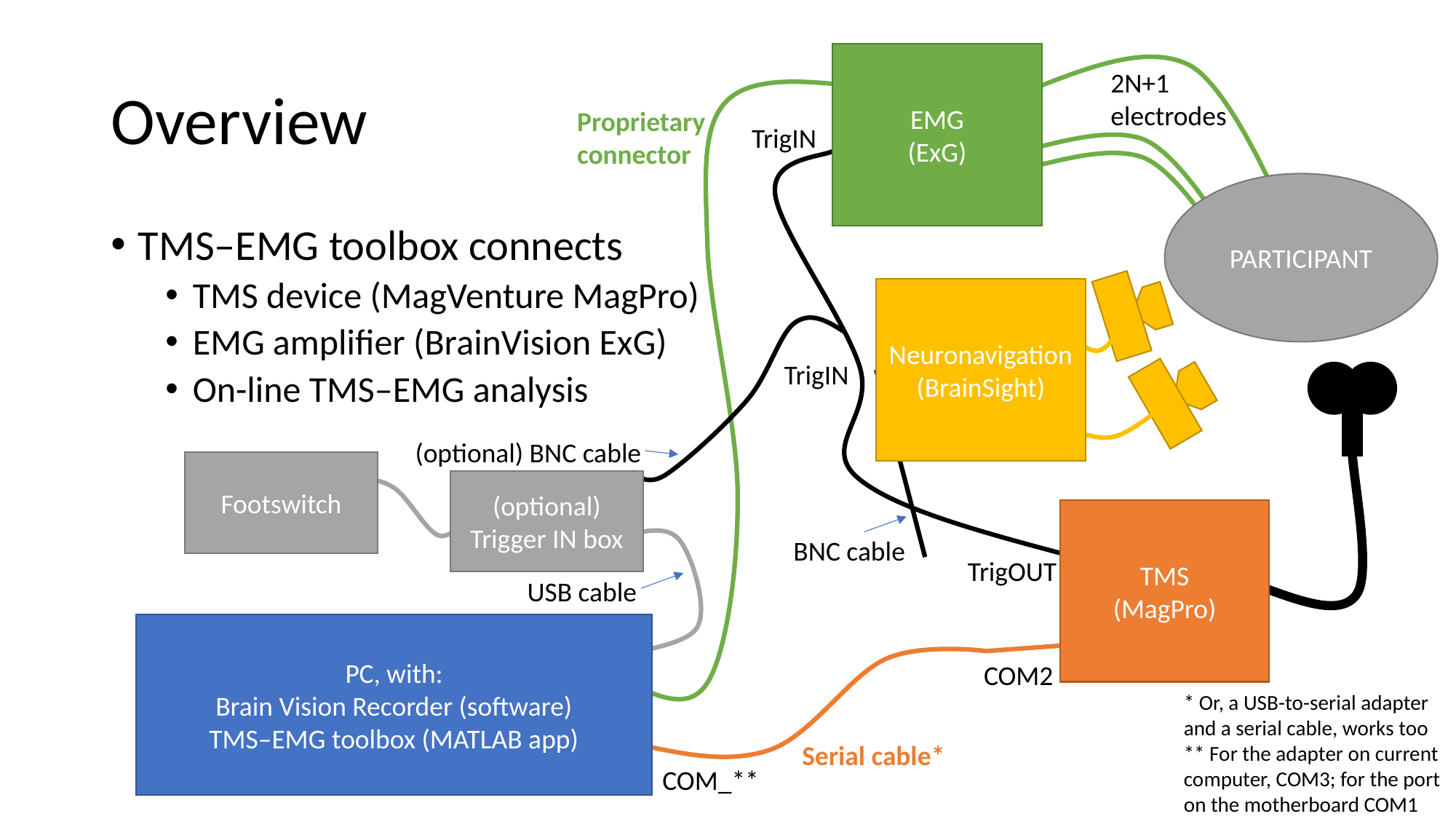

# Overview
EMG
(ExG)

2N+1 electrodes

Proprietary connector
TrigIN

PARTICIPANT
TMS–EMG toolbox connects
TMS device (MagVenture MagPro)
EMG amplifier (BrainVision ExG)
On-line TMS–EMG analysis

Neuronavigation
(BrainSight)

TrigIN

(optional) BNC cable

Footswitch
(optional)
Trigger IN box

TMS
(MagPro)
BNC cable

TrigOUT
USB cable
PC, with:
Brain Vision Recorder (software)
TMS–EMG toolbox (MATLAB app)

COM2
* Or, a USB-to-serial adapter and a serial cable, works too
** For the adapter on current computer, COM3; for the port on the motherboard COM1
Serial cable*
COM_**